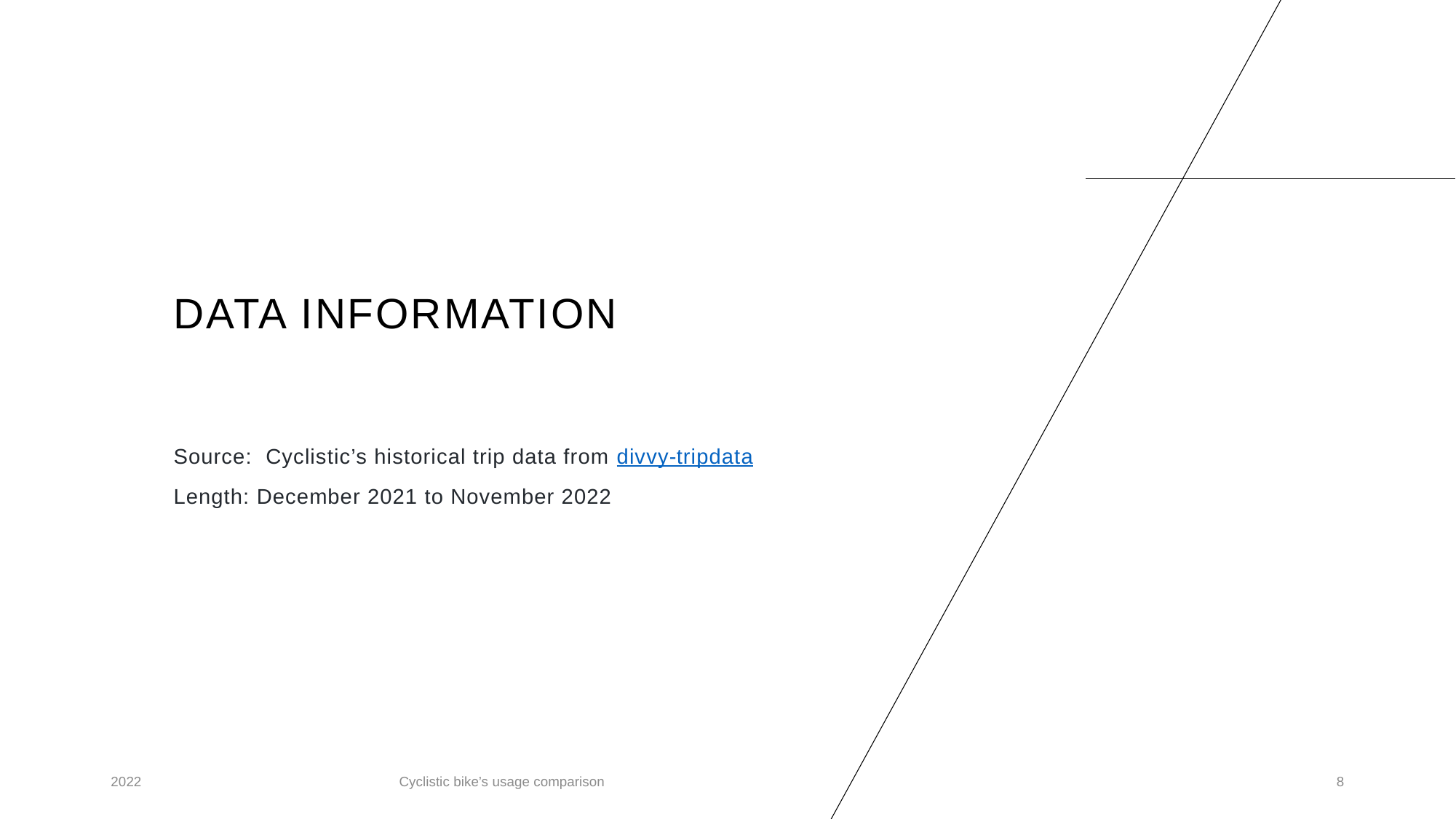

# Data information
Source:  Cyclistic’s historical trip data from divvy-tripdata
Length: December 2021 to November 2022
2022
Cyclistic bike’s usage comparison
8